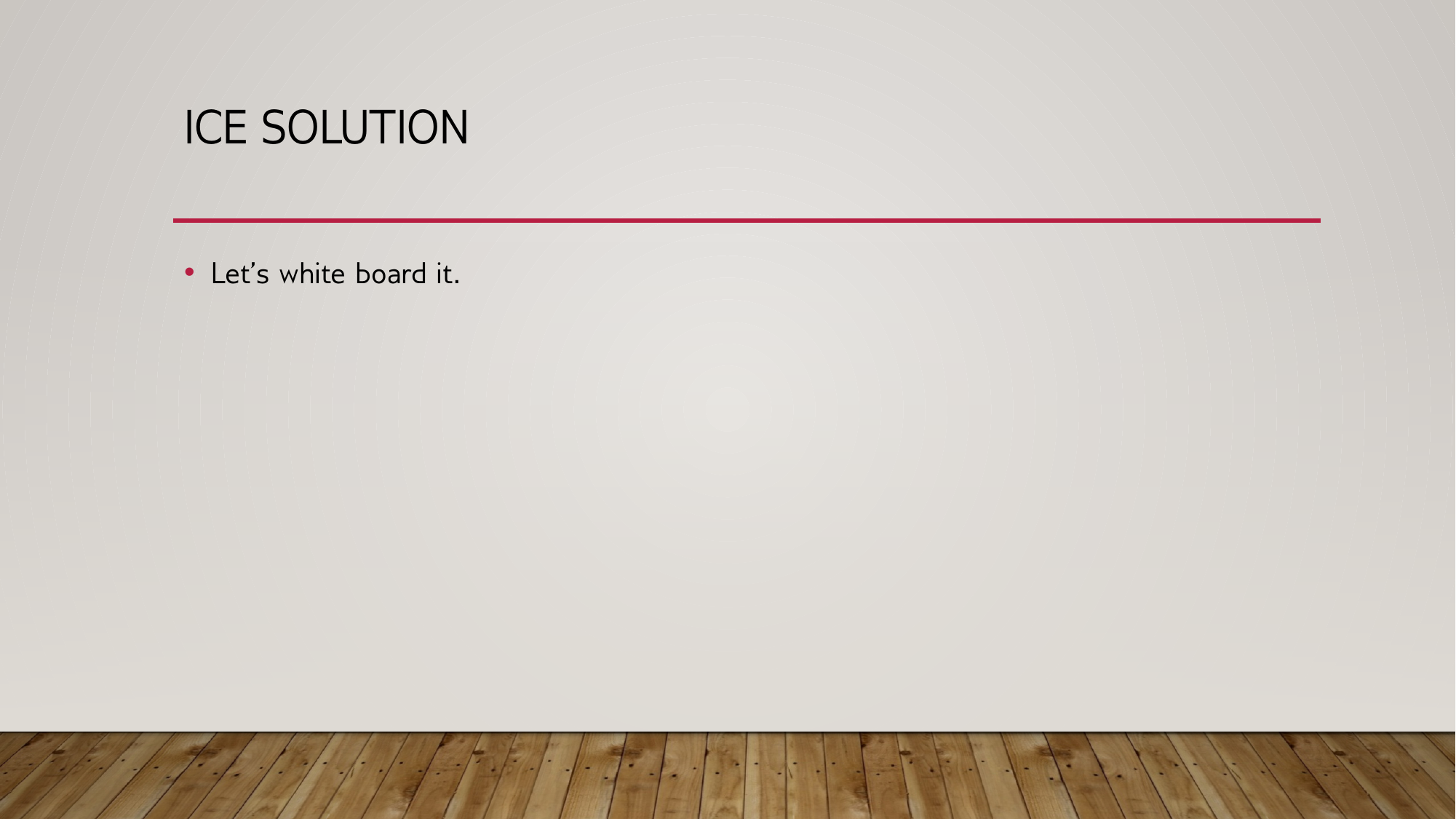

# ICE solution
Let’s white board it.